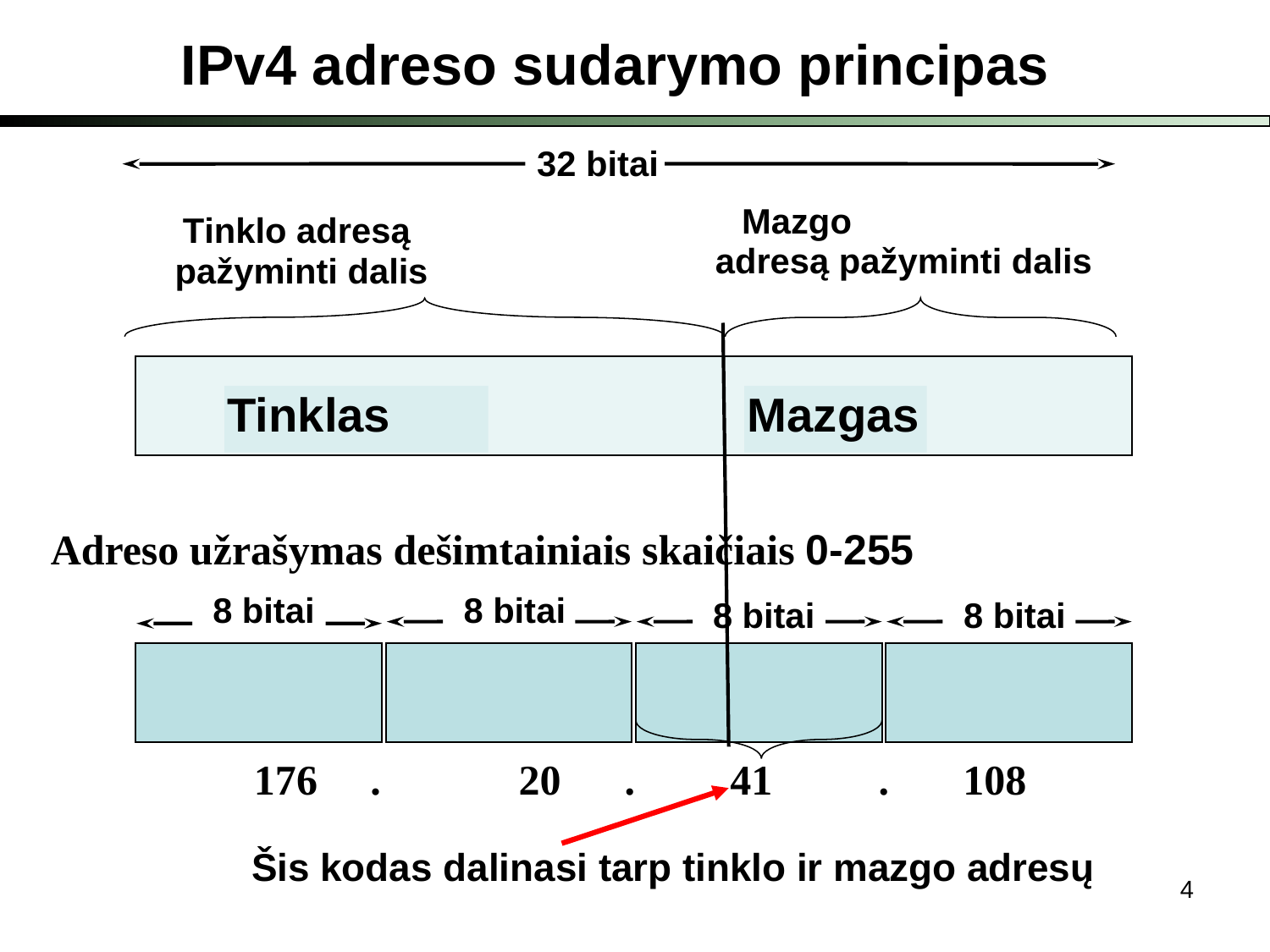

IPv4 adreso sudarymo principas

32 bitai

Mazgo
                     adresą pažyminti dalis
Tinklo adresą
pažyminti dalis

Tinklas
Mazgas

Adreso užrašymas dešimtainiais skaičiais 0-255

8 bitai

8 bitai

8 bitai

8 bitai

176     . 	 20      .         41          .       108
Šis kodas dalinasi tarp tinklo ir mazgo adresų

4